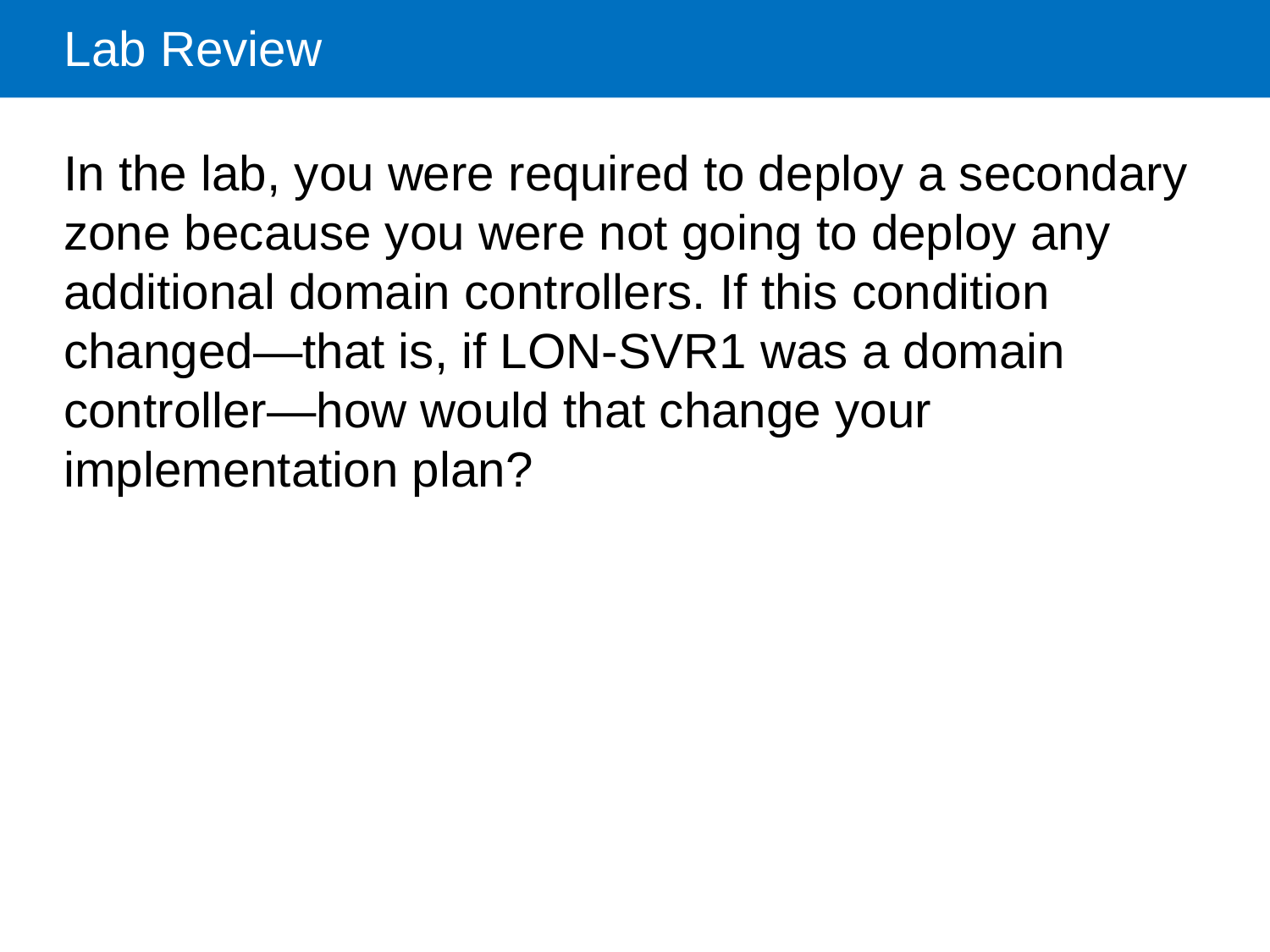

# Lab Review
In the lab, you were required to deploy a secondary zone because you were not going to deploy any additional domain controllers. If this condition changed—that is, if LON-SVR1 was a domain controller—how would that change your implementation plan?